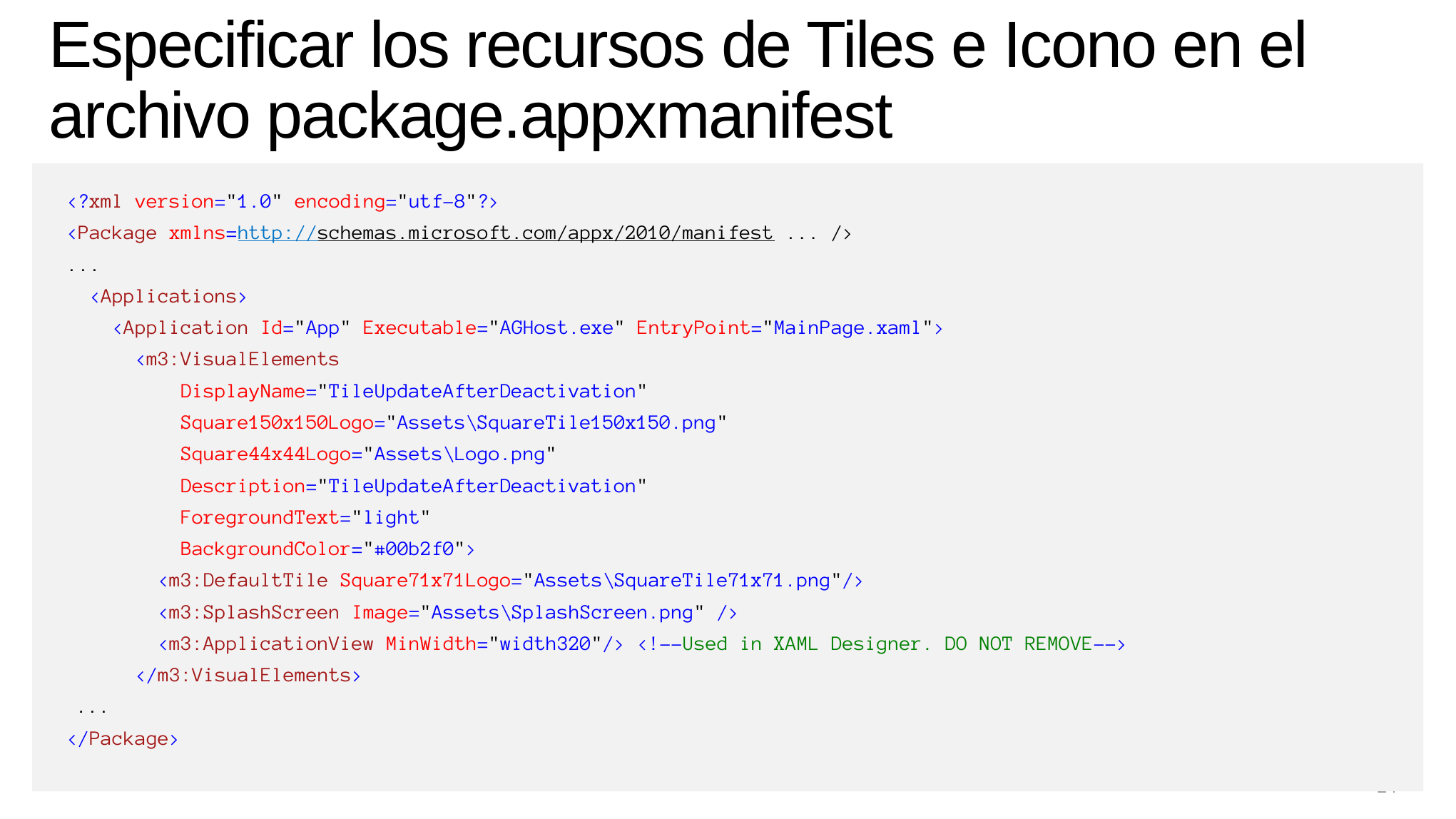

# Especificar los recursos de Tiles e Icono en el archivo package.appxmanifest
<?xml version="1.0" encoding="utf-8"?>
<Package xmlns=http://schemas.microsoft.com/appx/2010/manifest ... />
...
  <Applications>
    <Application Id="App" Executable="AGHost.exe" EntryPoint="MainPage.xaml">
      <m3:VisualElements
          DisplayName="TileUpdateAfterDeactivation"
          Square150x150Logo="Assets\SquareTile150x150.png"
          Square44x44Logo="Assets\Logo.png"
          Description="TileUpdateAfterDeactivation"
          ForegroundText="light"
          BackgroundColor="#00b2f0">
        <m3:DefaultTile Square71x71Logo="Assets\SquareTile71x71.png"/>
        <m3:SplashScreen Image="Assets\SplashScreen.png" />
        <m3:ApplicationView MinWidth="width320"/> <!--Used in XAML Designer. DO NOT REMOVE-->
      </m3:VisualElements>
  ...
</Package>
24